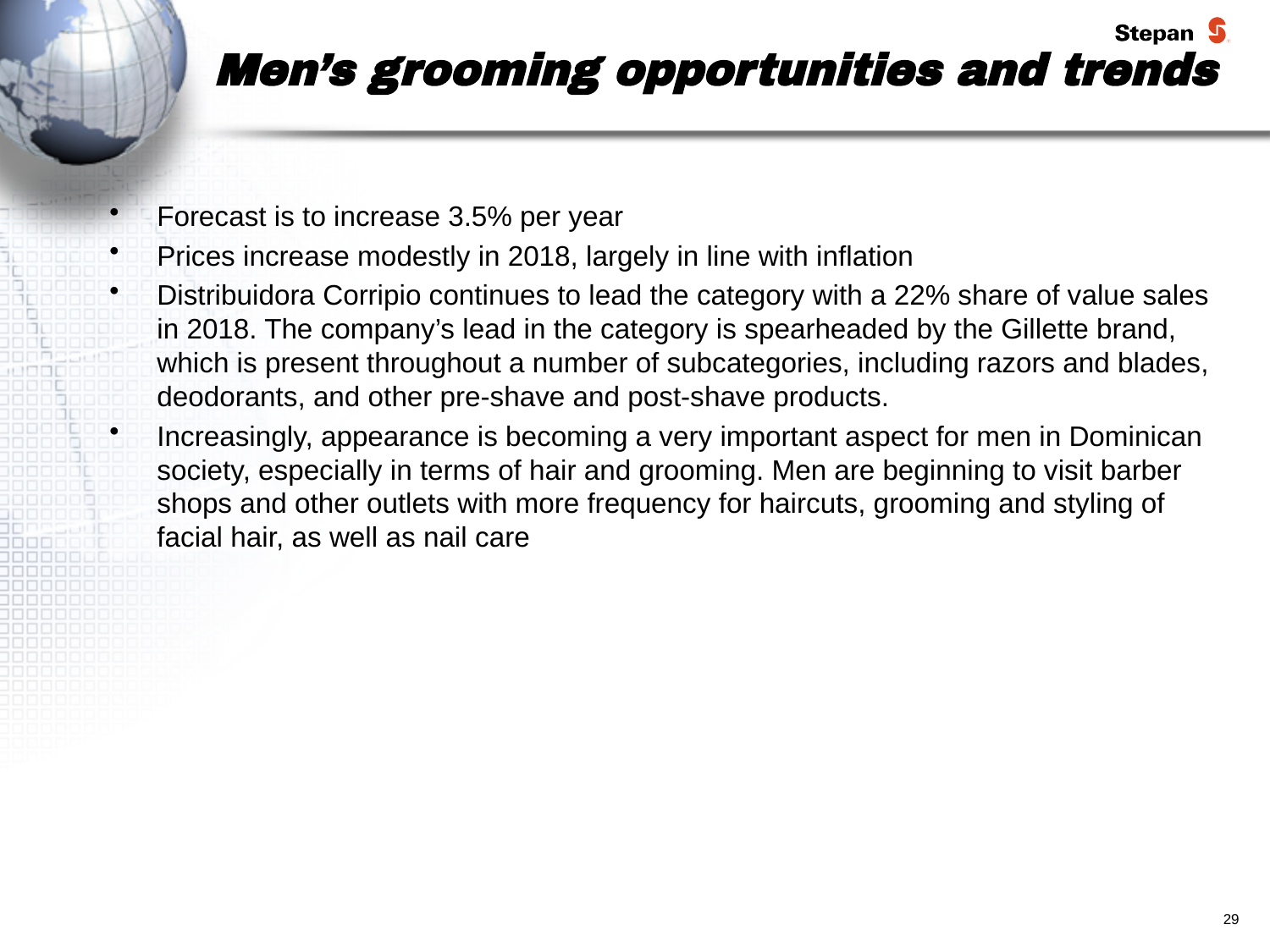

# Men’s grooming opportunities and trends
Forecast is to increase 3.5% per year
Prices increase modestly in 2018, largely in line with inflation
Distribuidora Corripio continues to lead the category with a 22% share of value sales in 2018. The company’s lead in the category is spearheaded by the Gillette brand, which is present throughout a number of subcategories, including razors and blades, deodorants, and other pre-shave and post-shave products.
Increasingly, appearance is becoming a very important aspect for men in Dominican society, especially in terms of hair and grooming. Men are beginning to visit barber shops and other outlets with more frequency for haircuts, grooming and styling of facial hair, as well as nail care

29